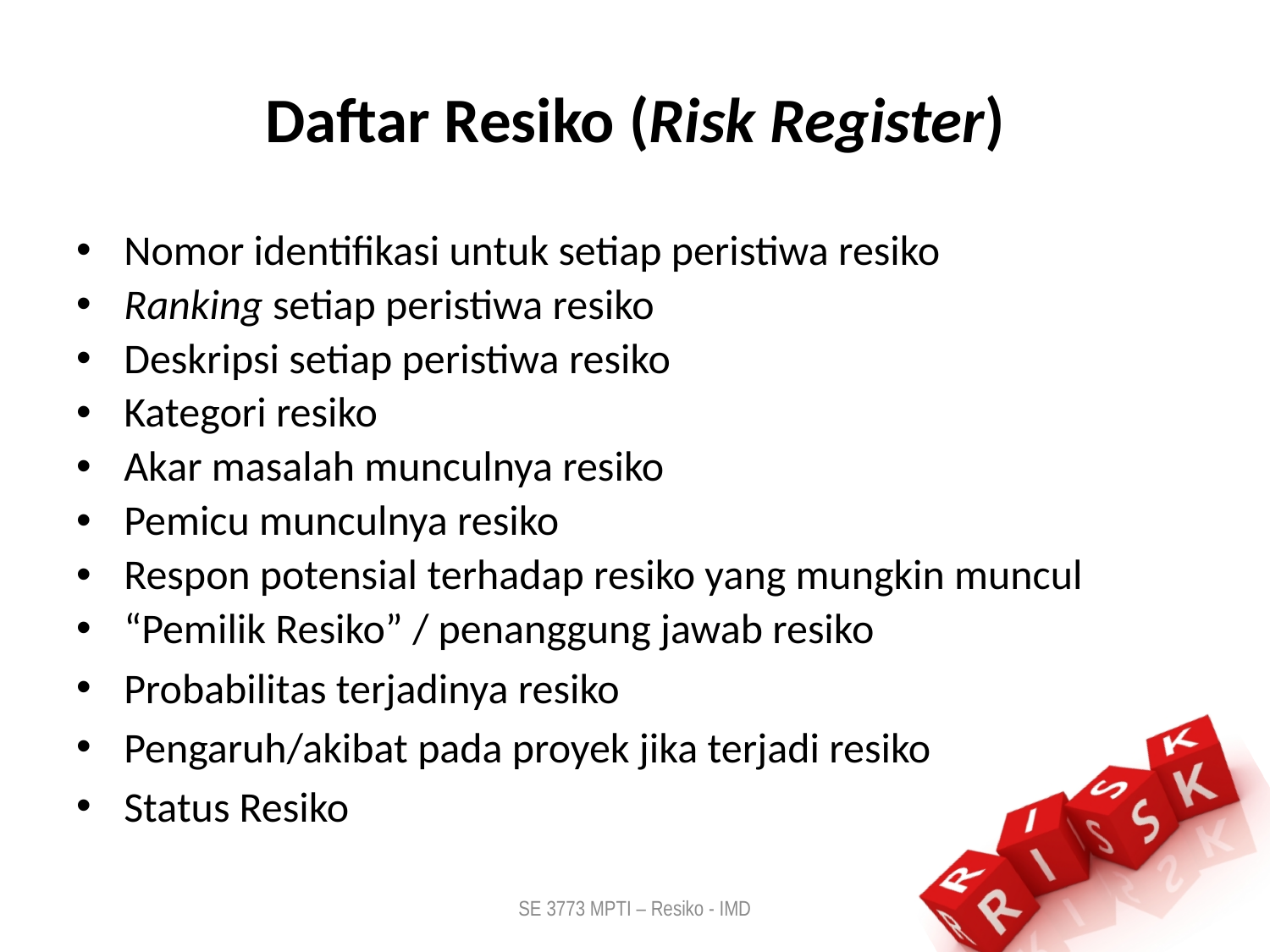

# Daftar Resiko (Risk Register)
Nomor identifikasi untuk setiap peristiwa resiko
Ranking setiap peristiwa resiko
Deskripsi setiap peristiwa resiko
Kategori resiko
Akar masalah munculnya resiko
Pemicu munculnya resiko
Respon potensial terhadap resiko yang mungkin muncul
“Pemilik Resiko” / penanggung jawab resiko
Probabilitas terjadinya resiko
Pengaruh/akibat pada proyek jika terjadi resiko
Status Resiko
SE 3773 MPTI – Resiko - IMD
17